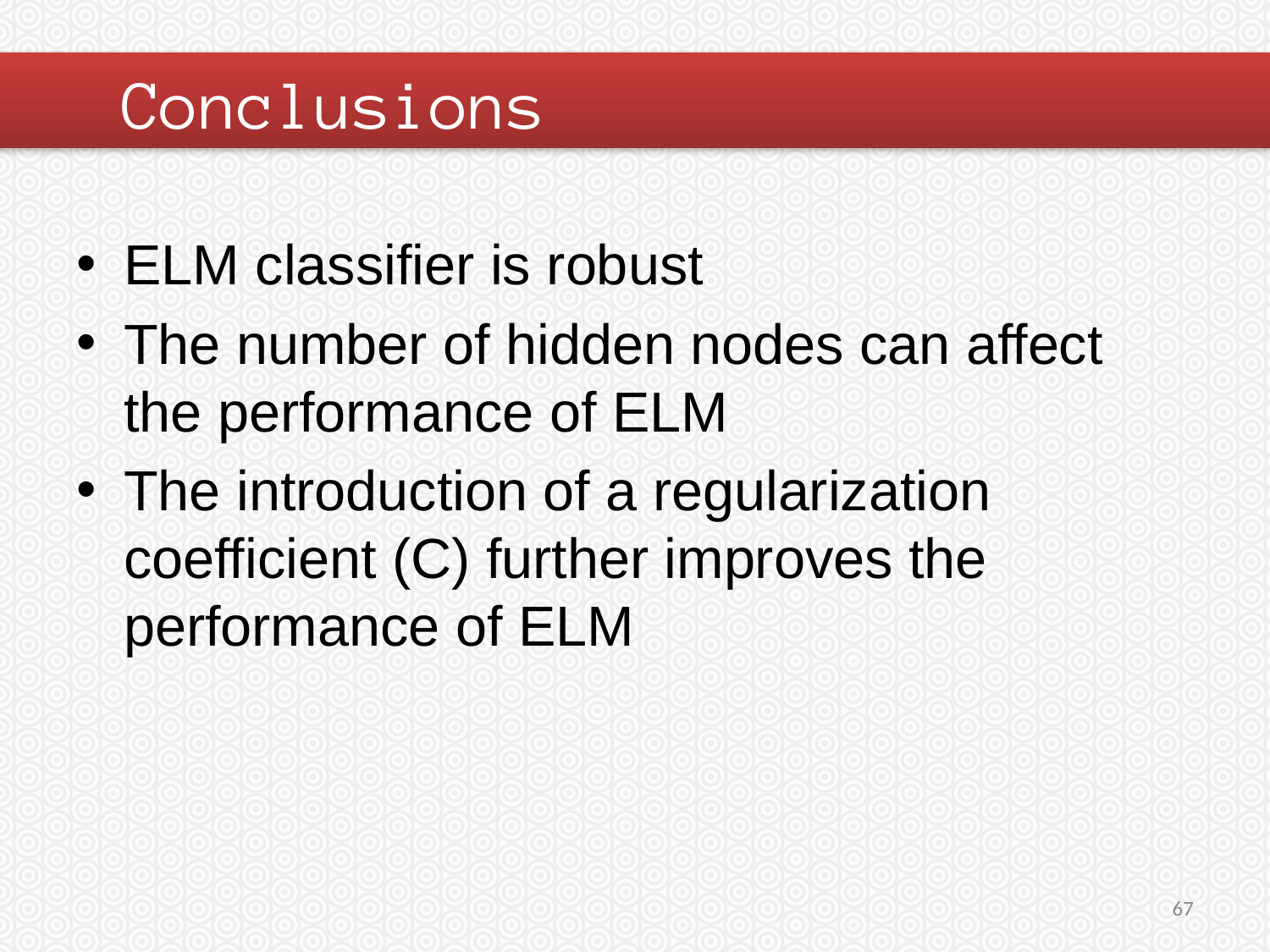

#
	Conclusions
ELM classifier is robust
The number of hidden nodes can affect the performance of ELM
The introduction of a regularization coefficient (C) further improves the performance of ELM

67